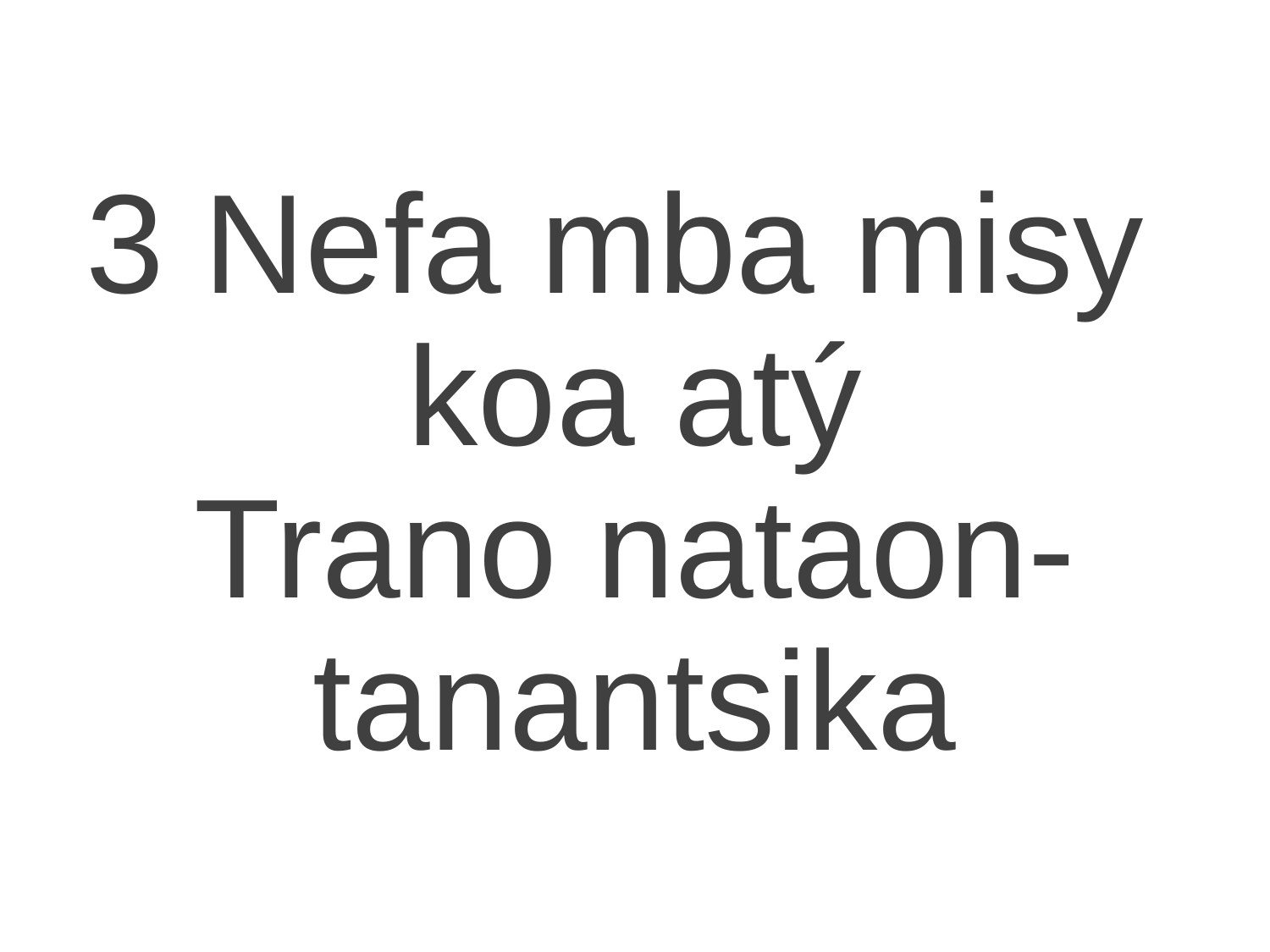

3 Nefa mba misy
koa atý
Trano nataon-tanantsika